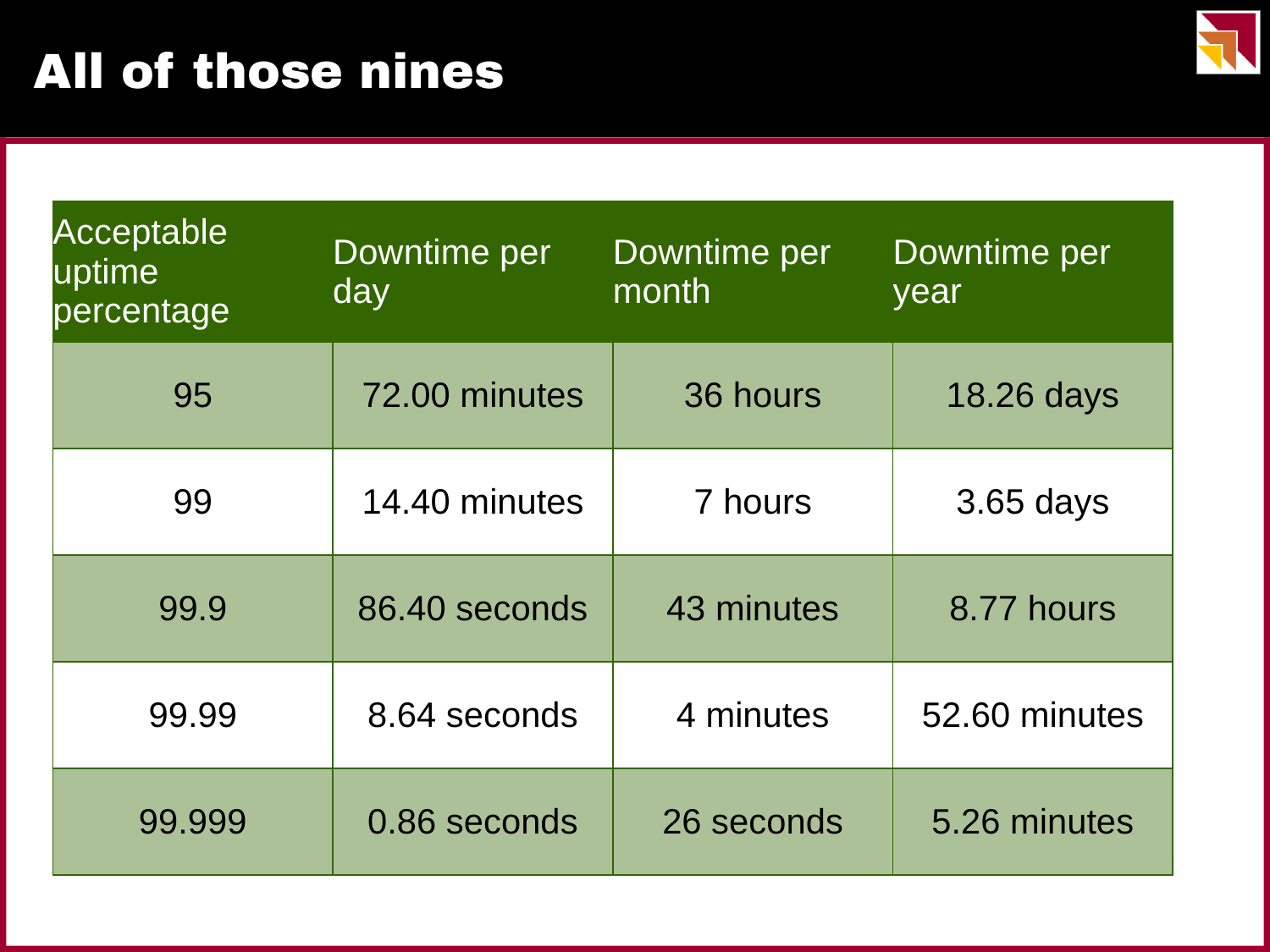

# All of those nines
| Acceptable uptime percentage | Downtime per day | Downtime per month | Downtime per year |
| --- | --- | --- | --- |
| 95 | 72.00 minutes | 36 hours | 18.26 days |
| 99 | 14.40 minutes | 7 hours | 3.65 days |
| 99.9 | 86.40 seconds | 43 minutes | 8.77 hours |
| 99.99 | 8.64 seconds | 4 minutes | 52.60 minutes |
| 99.999 | 0.86 seconds | 26 seconds | 5.26 minutes |